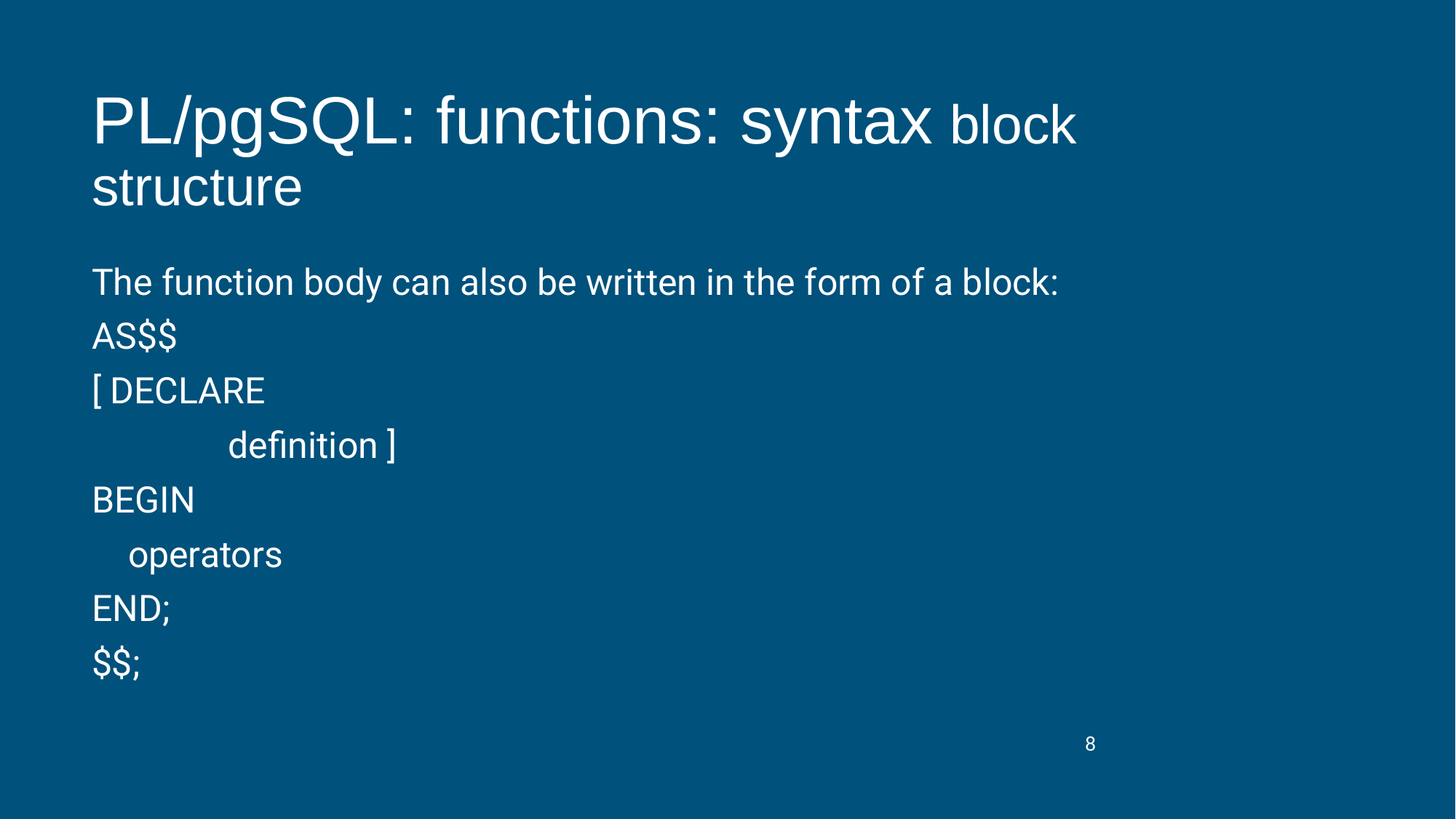

# PL/pgSQL: functions: syntax block structure
The function body can also be written in the form of a block:
AS$$
[ DECLARE
               definition ]
BEGIN
    operators
END;
$$;

8